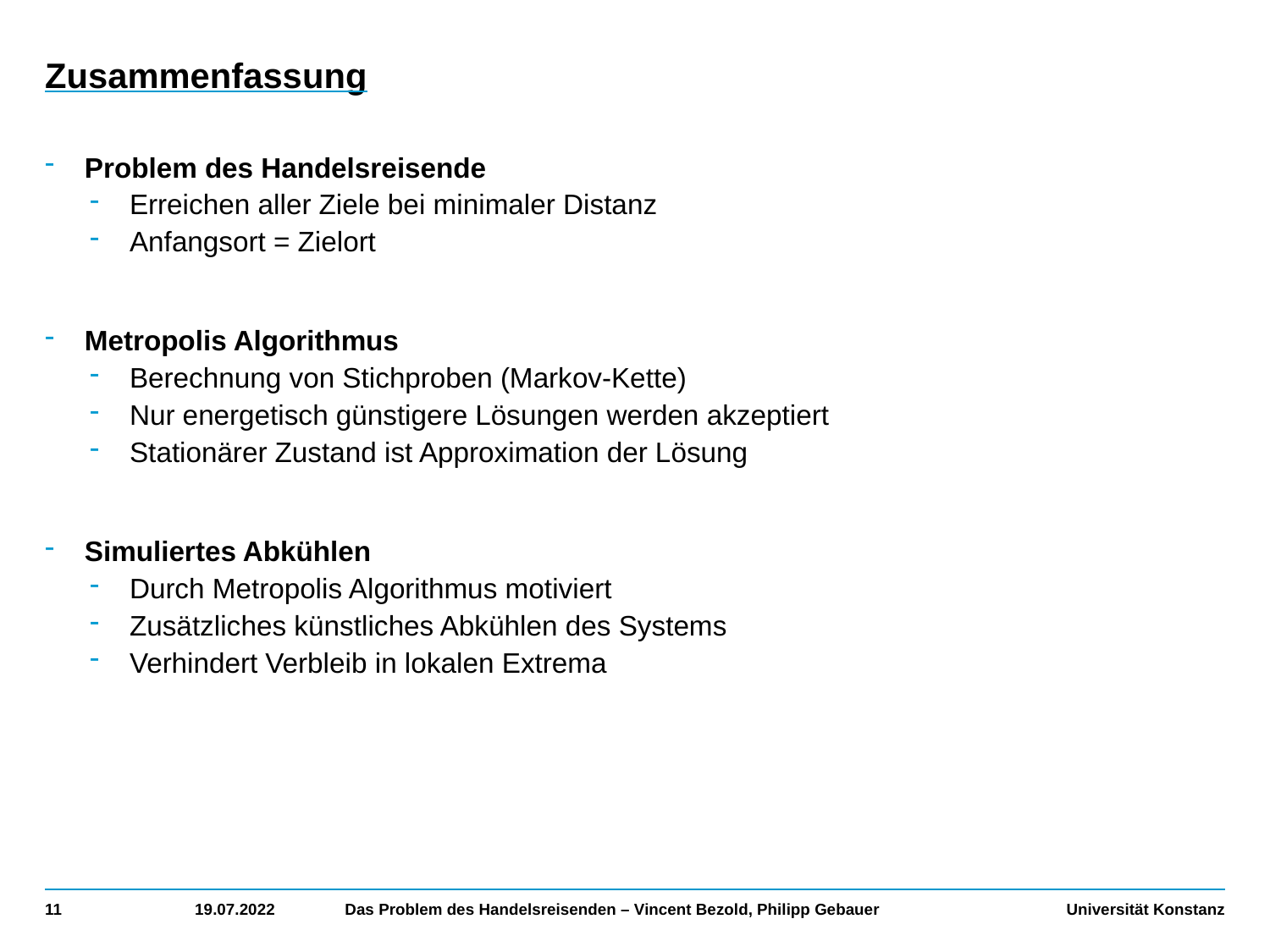

# Zusammenfassung
Problem des Handelsreisende
Erreichen aller Ziele bei minimaler Distanz
Anfangsort = Zielort

Metropolis Algorithmus
Berechnung von Stichproben (Markov-Kette)
Nur energetisch günstigere Lösungen werden akzeptiert
Stationärer Zustand ist Approximation der Lösung

Simuliertes Abkühlen
Durch Metropolis Algorithmus motiviert
Zusätzliches künstliches Abkühlen des Systems
Verhindert Verbleib in lokalen Extrema

11
19.07.2022
Das Problem des Handelsreisenden – Vincent Bezold, Philipp Gebauer